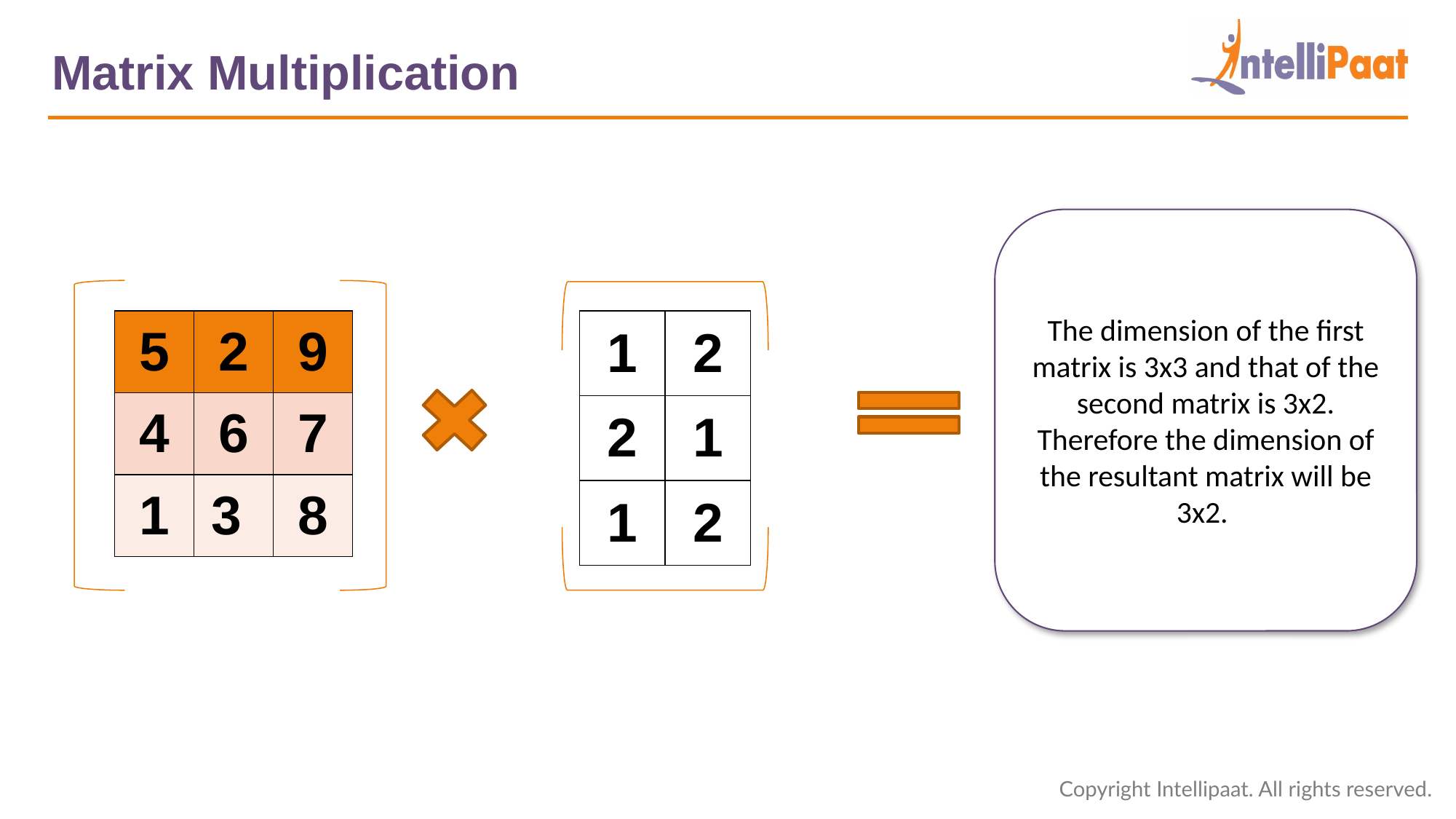

Matrix Multiplication
The dimension of the first matrix is 3x3 and that of the second matrix is 3x2. Therefore the dimension of the resultant matrix will be 3x2.

| 5 | 2 | 9 |
| --- | --- | --- |
| 4 | 6 | 7 |
| 1 | 3 | 8 |
| 1 | 2 |
| --- | --- |
| 2 | 1 |
| 1 | 2 |